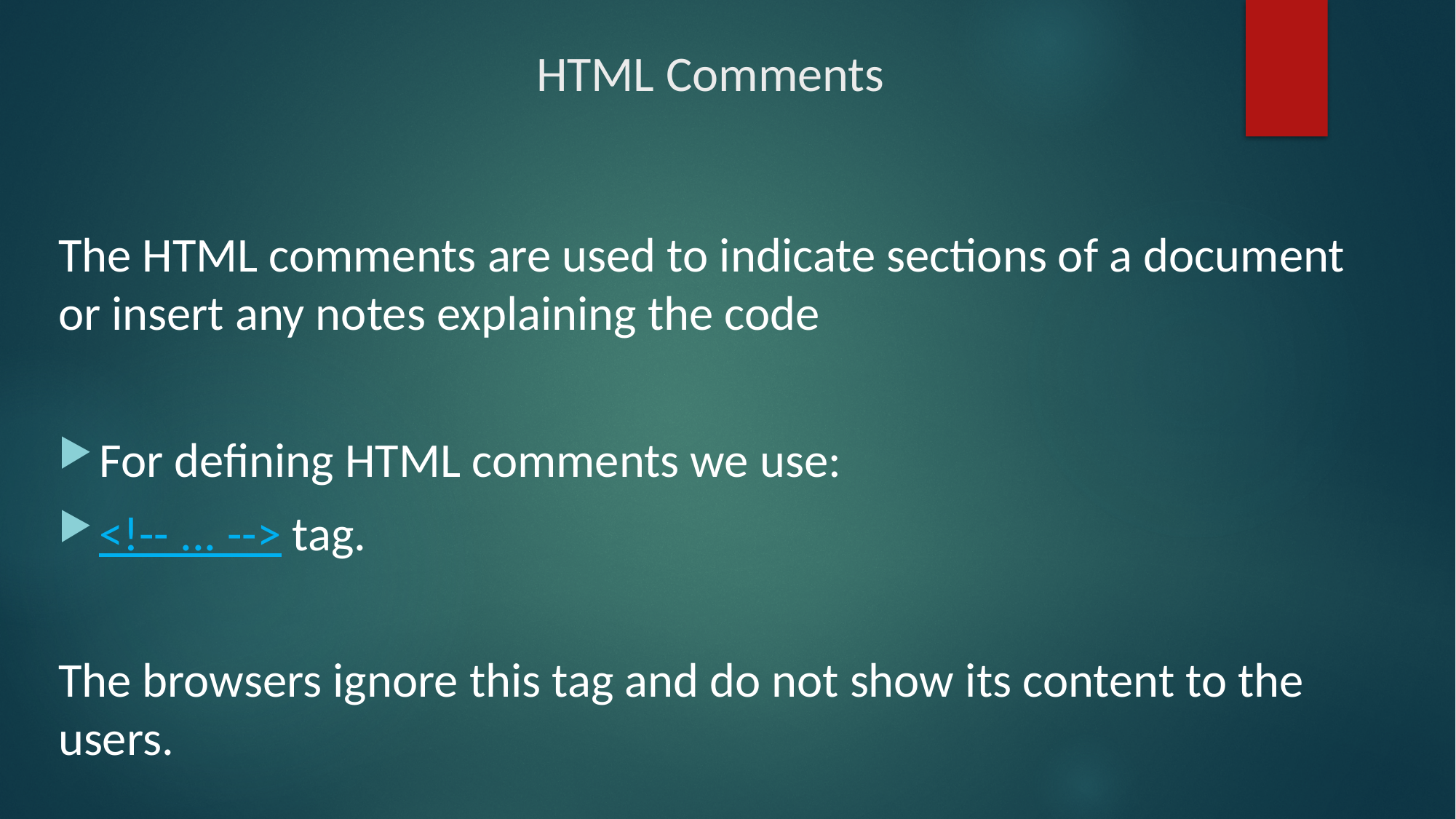

# HTML Comments
The HTML comments are used to indicate sections of a document or insert any notes explaining the code

For defining HTML comments we use:
<!-- ... --> tag.

The browsers ignore this tag and do not show its content to the users.